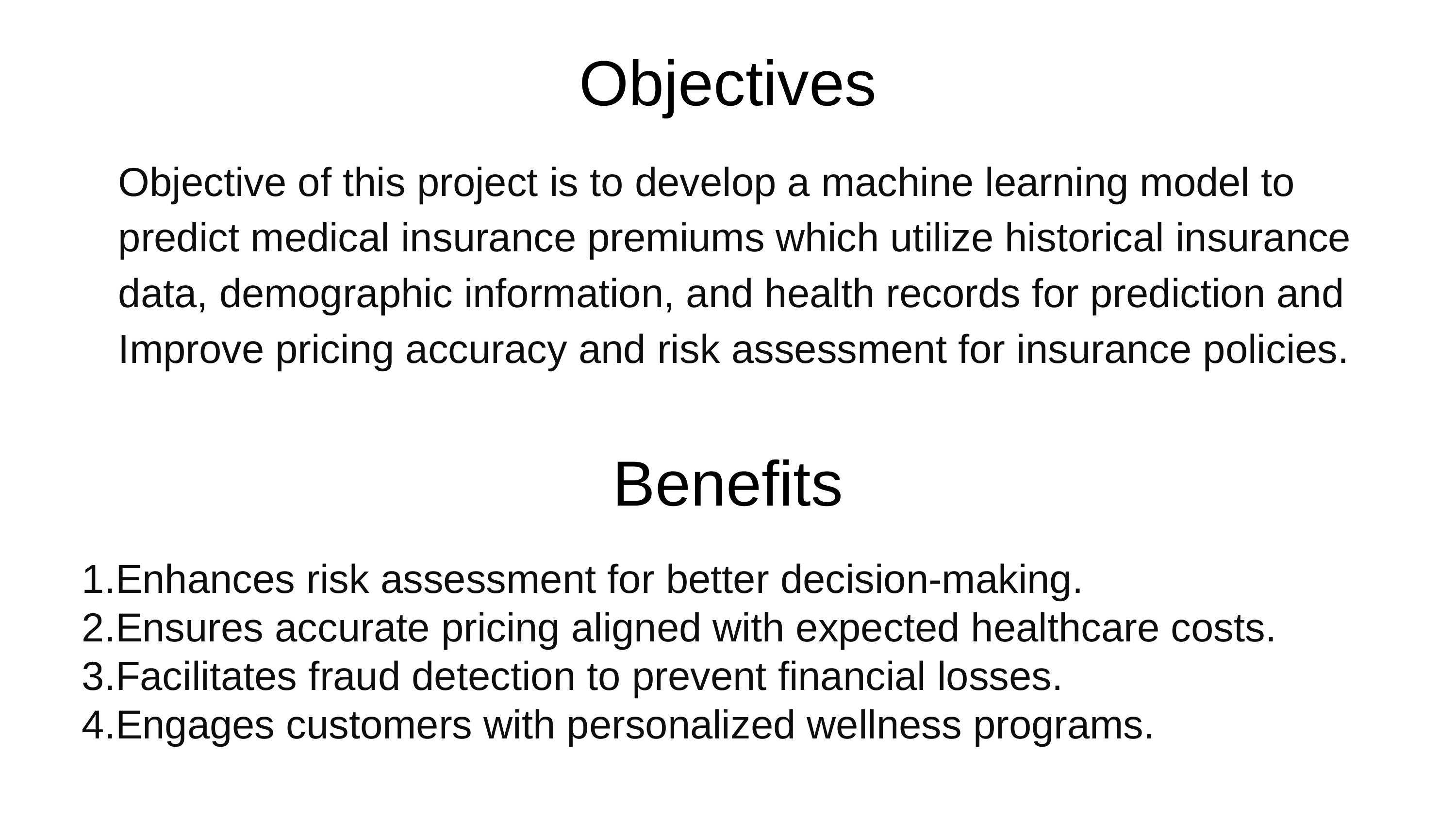

Objectives
Objective of this project is to develop a machine learning model to predict medical insurance premiums which utilize historical insurance data, demographic information, and health records for prediction and Improve pricing accuracy and risk assessment for insurance policies.
Benefits
Enhances risk assessment for better decision-making.
Ensures accurate pricing aligned with expected healthcare costs.
Facilitates fraud detection to prevent financial losses.
Engages customers with personalized wellness programs.